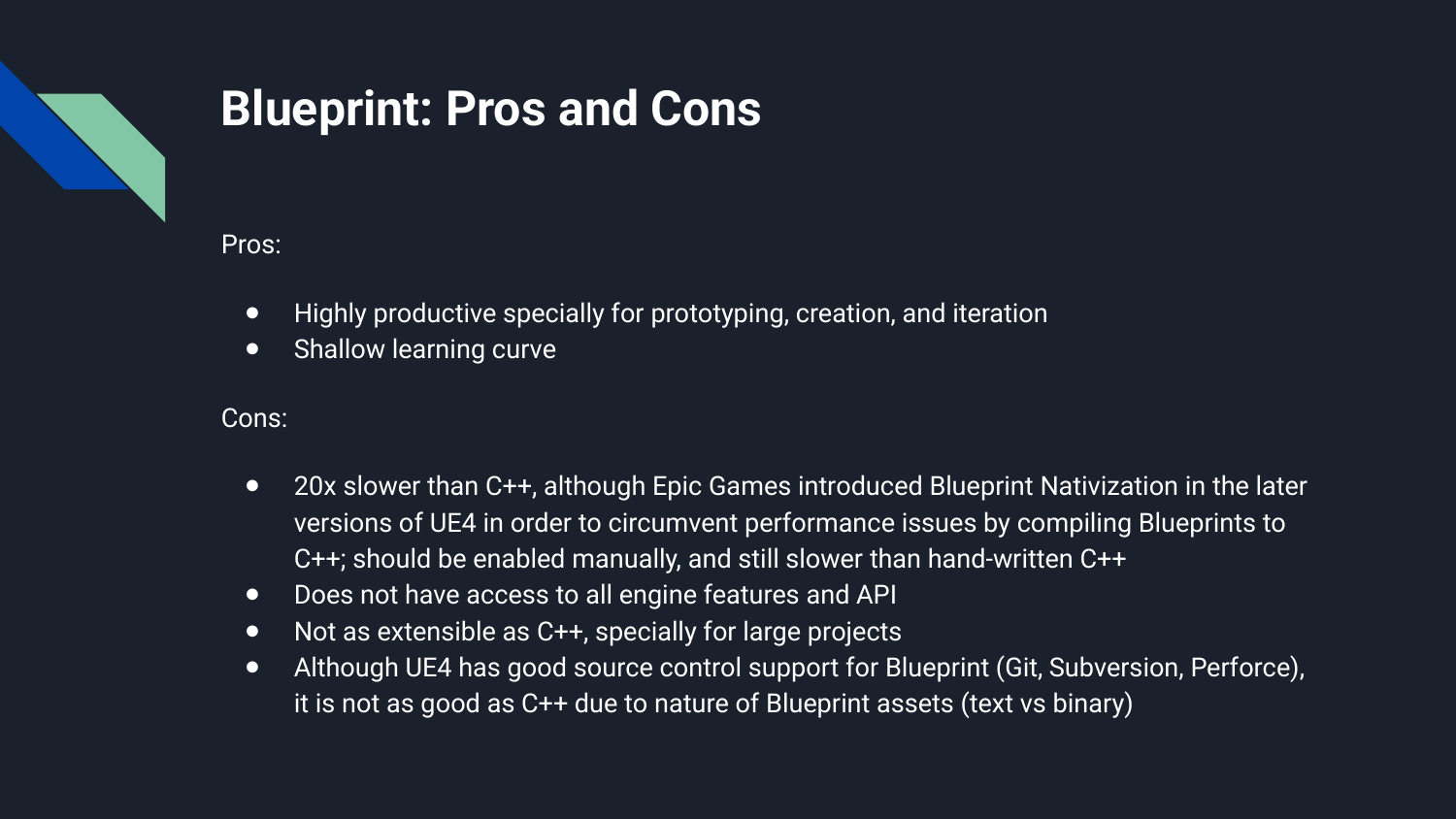

# Blueprint: Pros and Cons
Pros:
Highly productive specially for prototyping, creation, and iteration
Shallow learning curve
Cons:
20x slower than C++, although Epic Games introduced Blueprint Nativization in the later versions of UE4 in order to circumvent performance issues by compiling Blueprints to C++; should be enabled manually, and still slower than hand-written C++
Does not have access to all engine features and API
Not as extensible as C++, specially for large projects
Although UE4 has good source control support for Blueprint (Git, Subversion, Perforce), it is not as good as C++ due to nature of Blueprint assets (text vs binary)